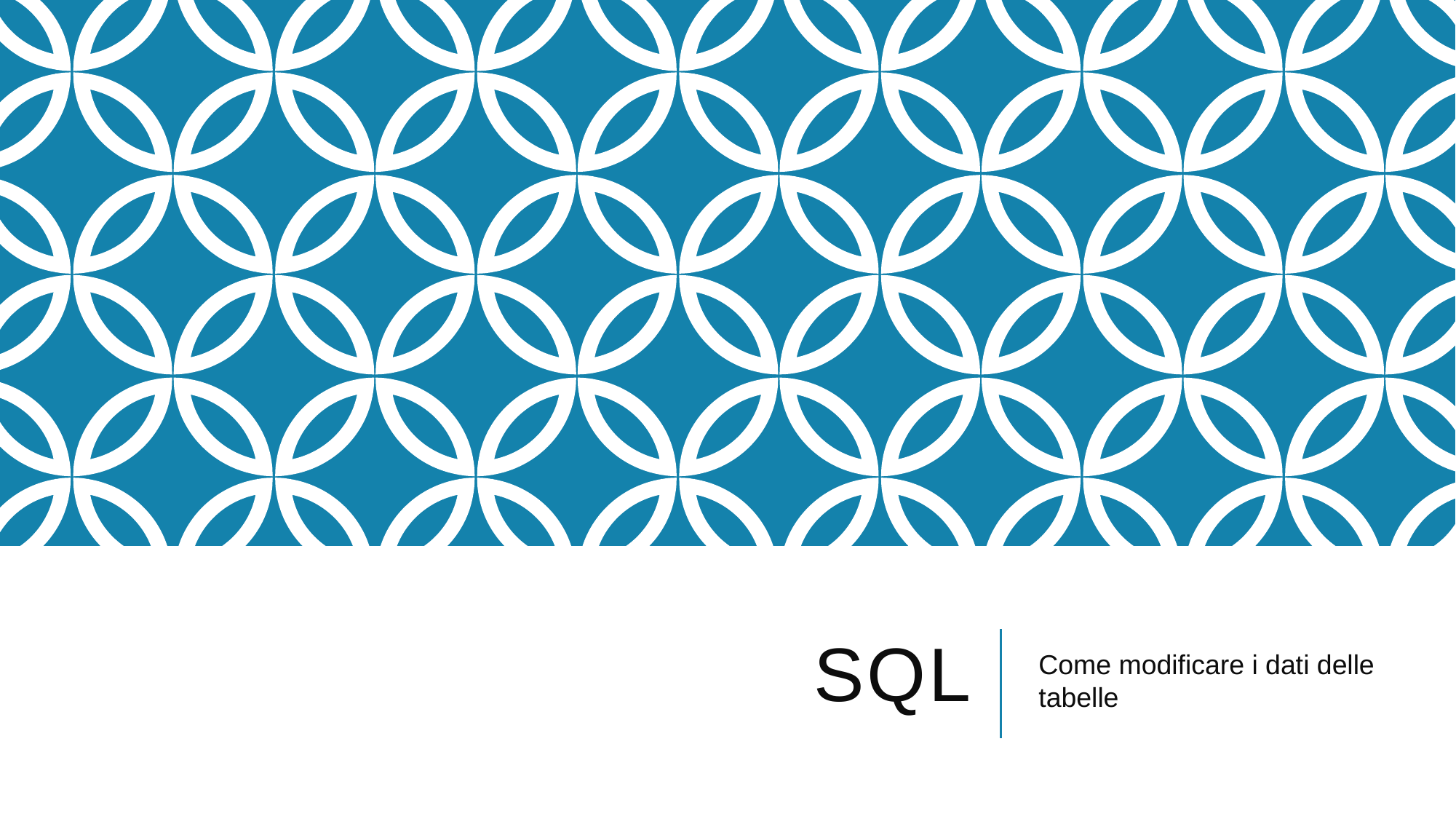

# SQL
Come modificare i dati delle tabelle